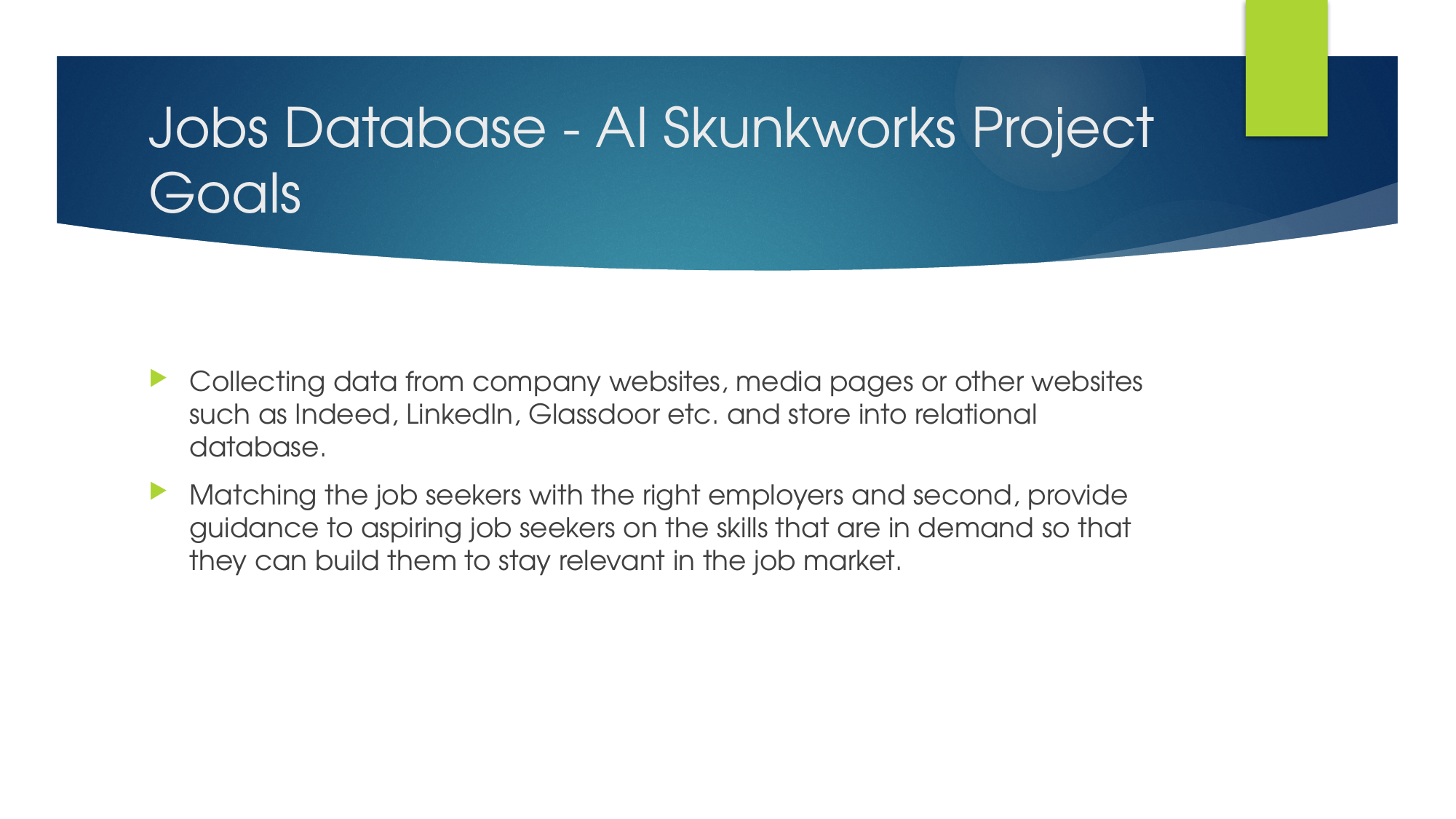

# Jobs Database - AI Skunkworks Project Goals

Collecting data from company websites, media pages or other websites such as Indeed, LinkedIn, Glassdoor etc. and store into relational database.
Matching the job seekers with the right employers and second, provide guidance to aspiring job seekers on the skills that are in demand so that they can build them to stay relevant in the job market.